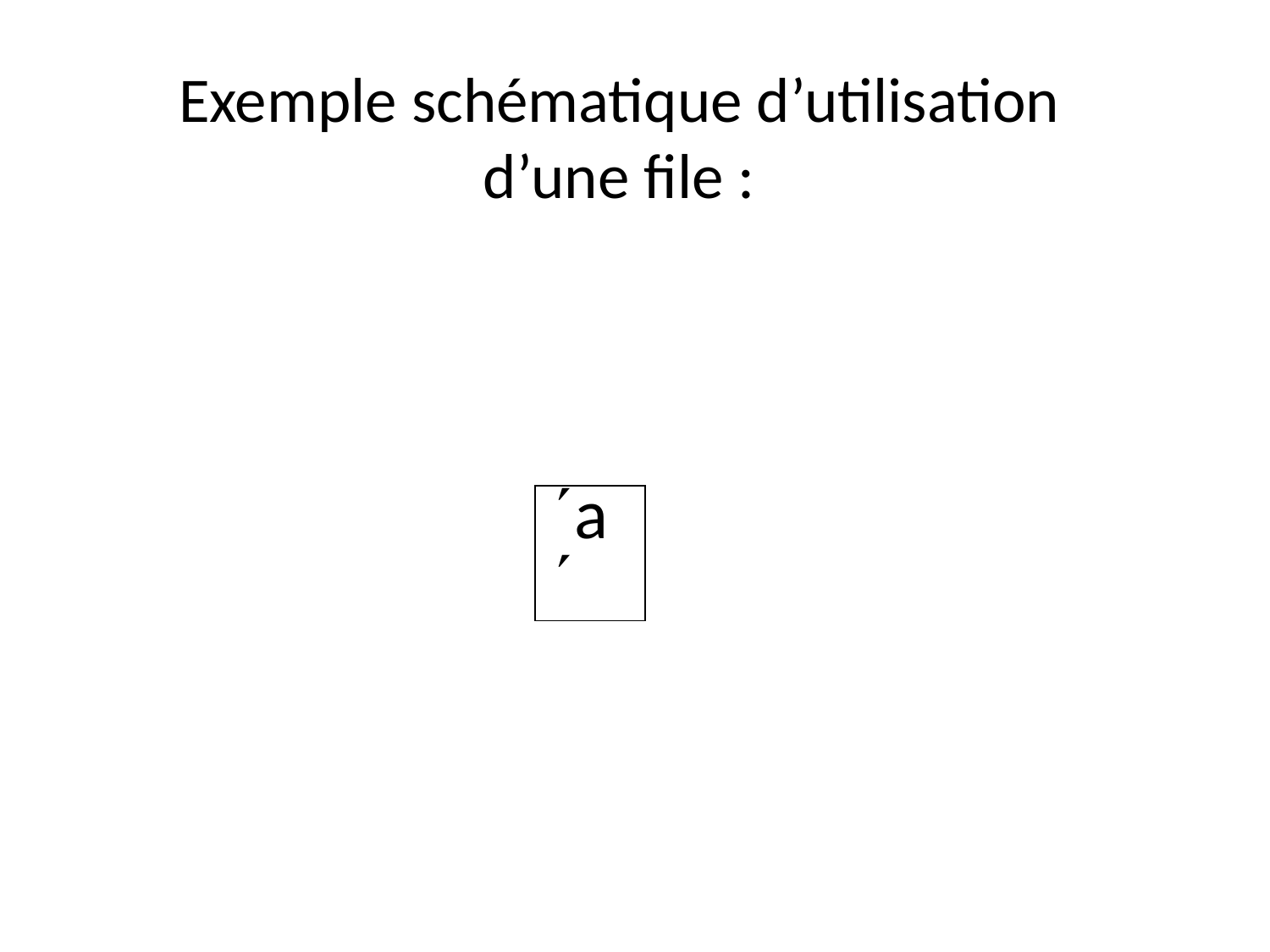

# Exemple schématique d’utilisation d’une file :
| ′a′ |
| --- |